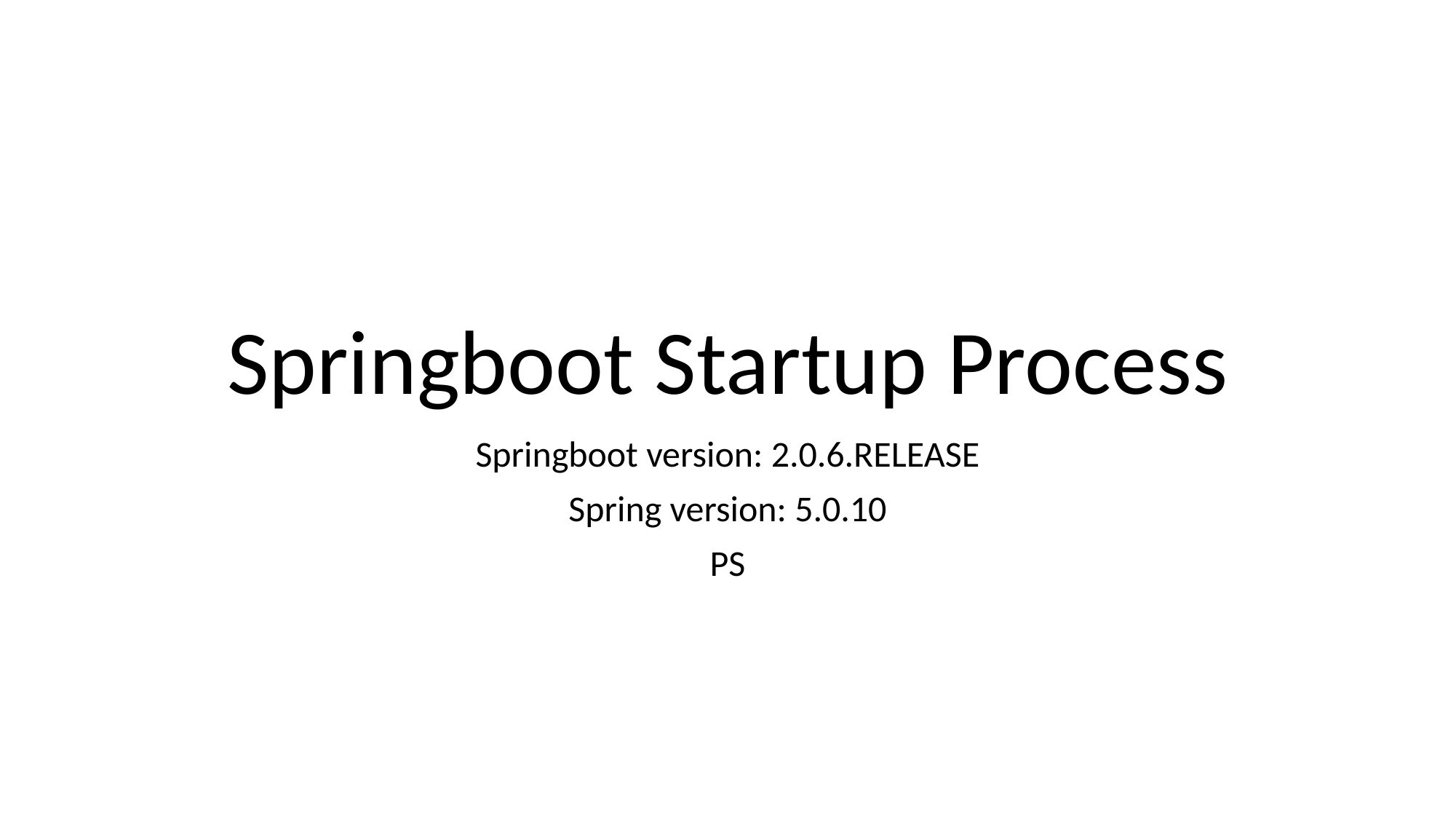

# Springboot Startup Process
Springboot version: 2.0.6.RELEASE
Spring version: 5.0.10
PS